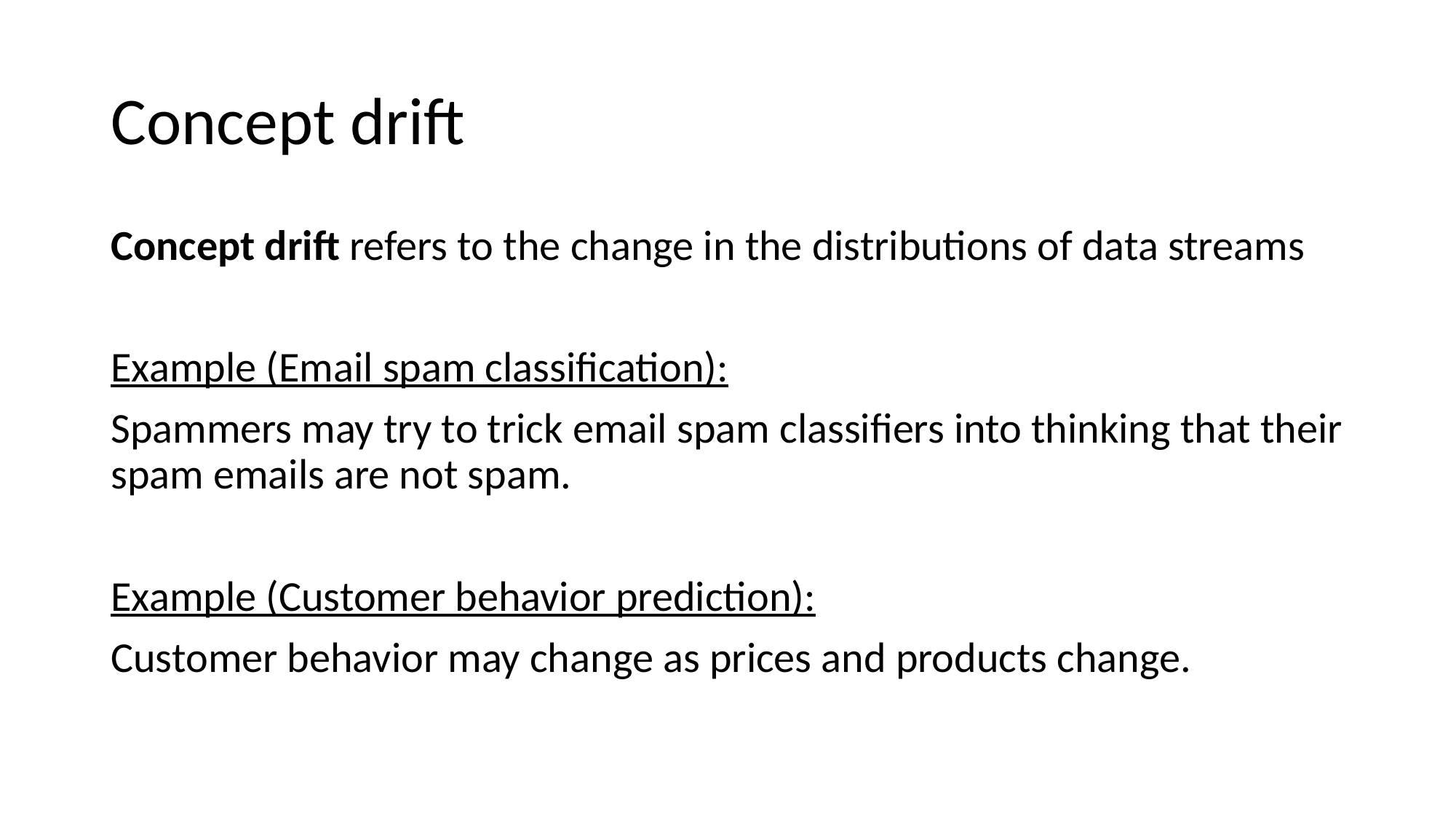

# Concept drift
Concept drift refers to the change in the distributions of data streams

Example (Email spam classification):
Spammers may try to trick email spam classifiers into thinking that their spam emails are not spam.

Example (Customer behavior prediction):
Customer behavior may change as prices and products change.